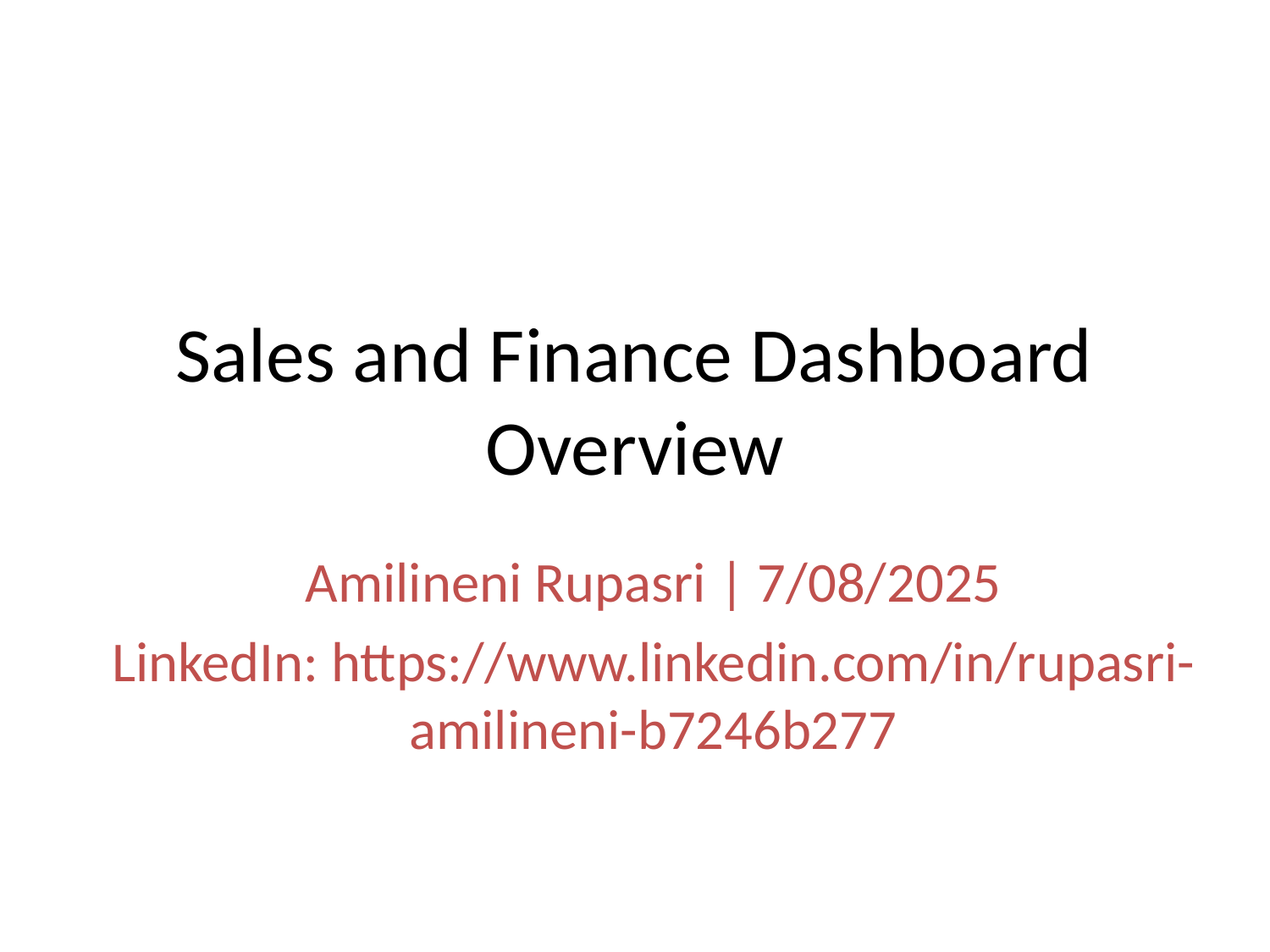

# Sales and Finance Dashboard Overview
Amilineni Rupasri | 7/08/2025
LinkedIn: https://www.linkedin.com/in/rupasri-amilineni-b7246b277